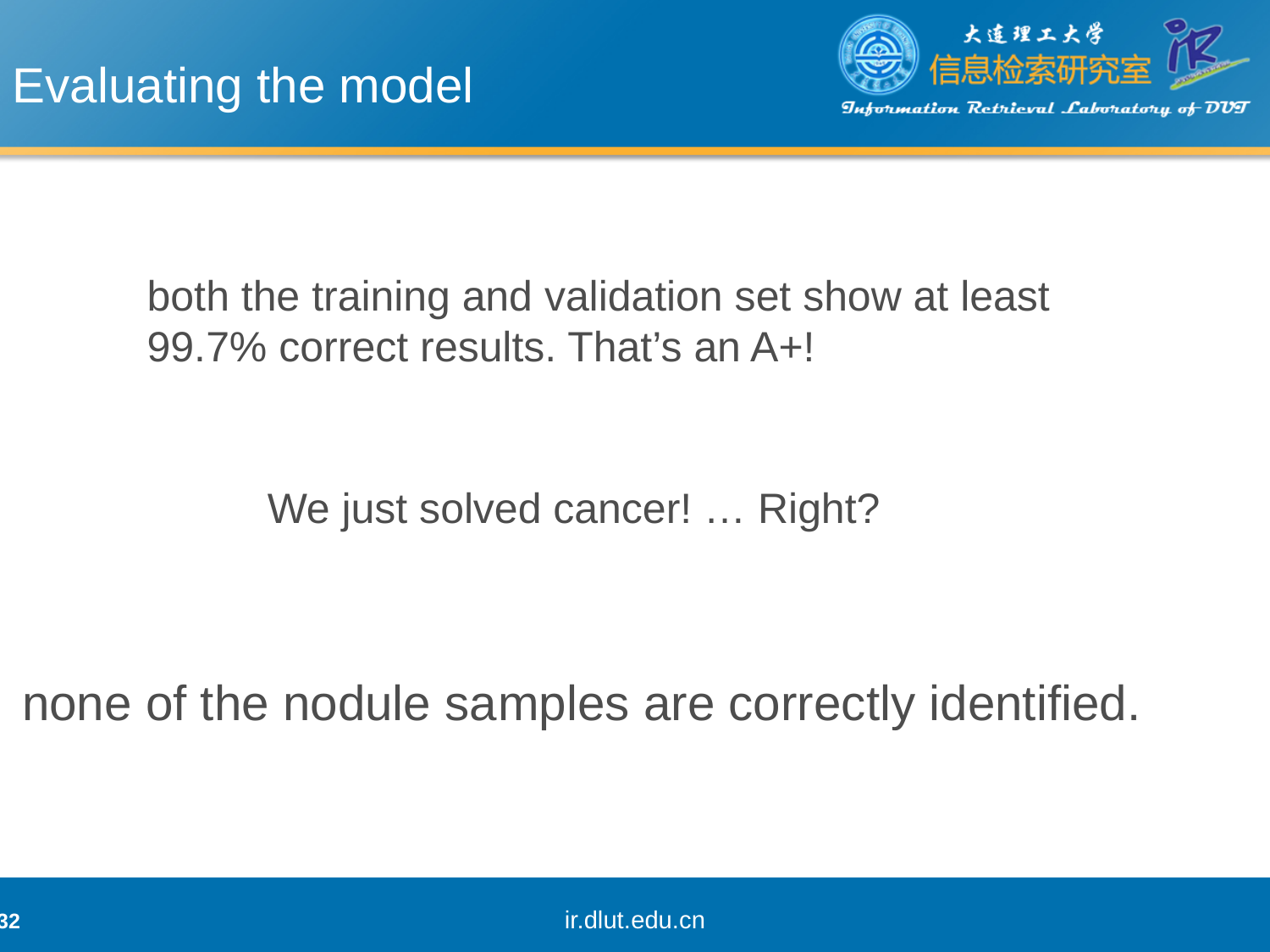

# Evaluating the model
both the training and validation set show at least 99.7% correct results. That’s an A+!
 We just solved cancer! … Right?
none of the nodule samples are correctly identified.